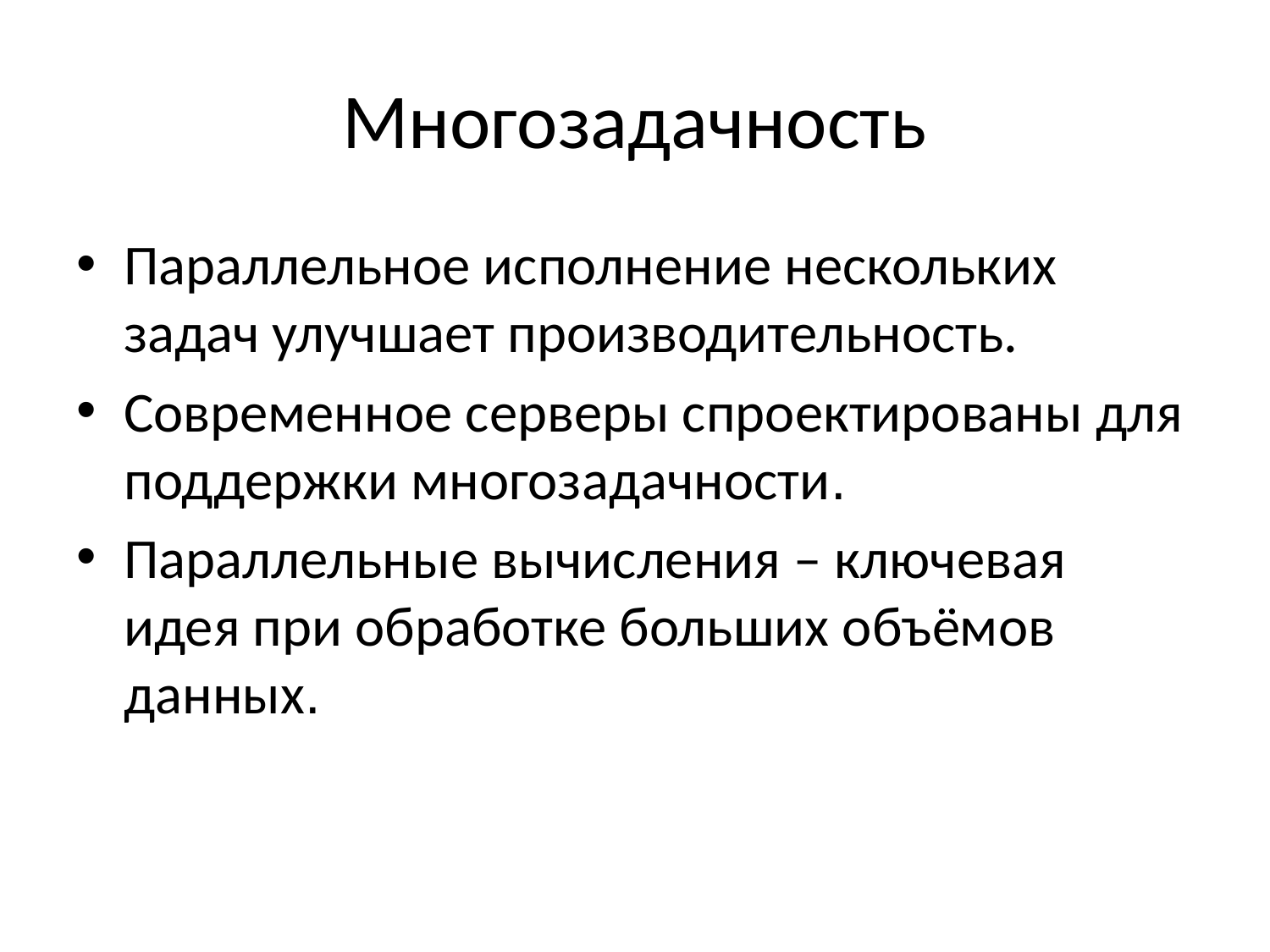

# Многозадачность
Параллельное исполнение нескольких задач улучшает производительность.
Современное серверы спроектированы для поддержки многозадачности.
Параллельные вычисления – ключевая идея при обработке больших объёмов данных.